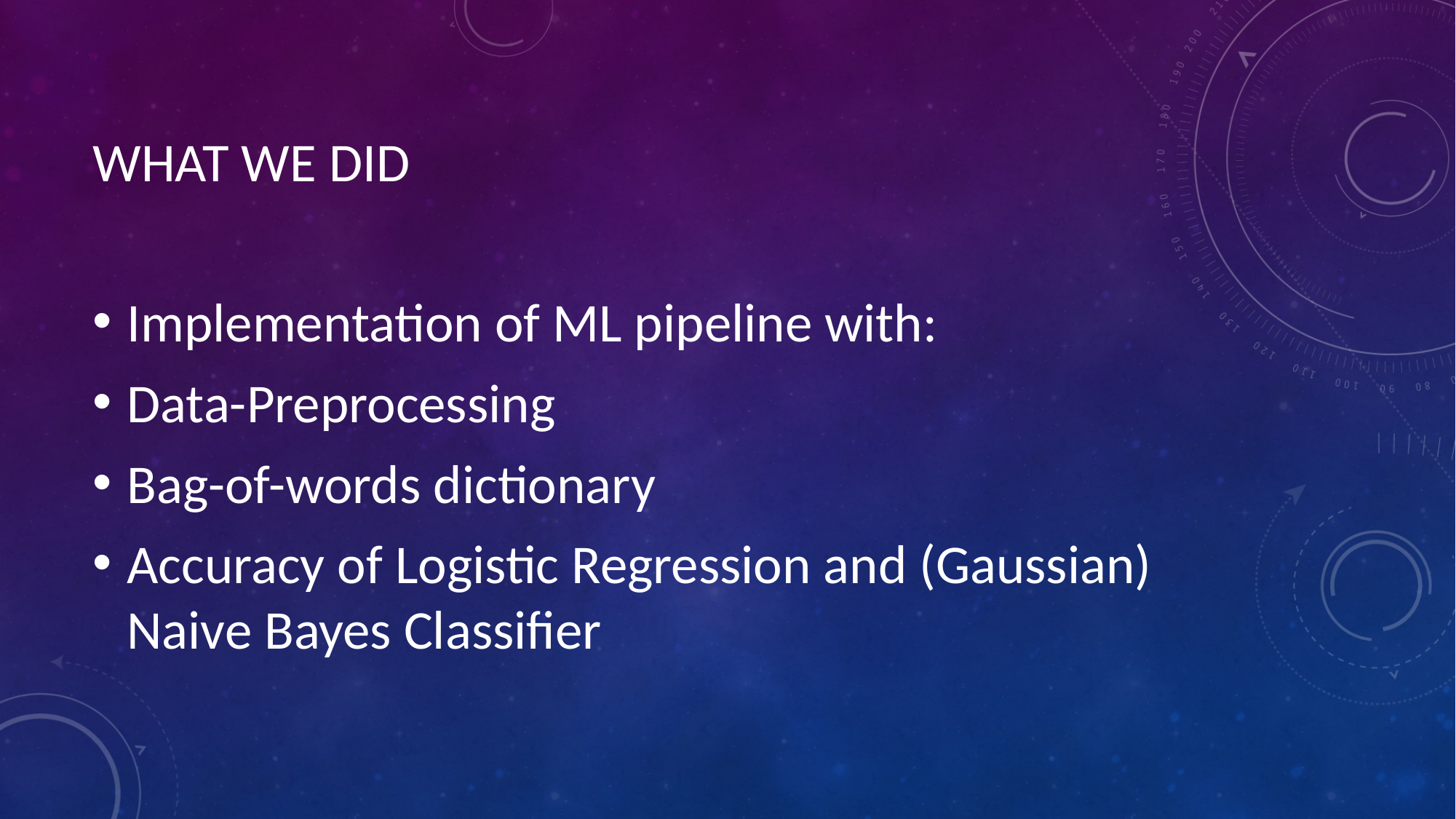

# What we did
Implementation of ML pipeline with:
Data-Preprocessing
Bag-of-words dictionary
Accuracy of Logistic Regression and (Gaussian) Naive Bayes Classifier